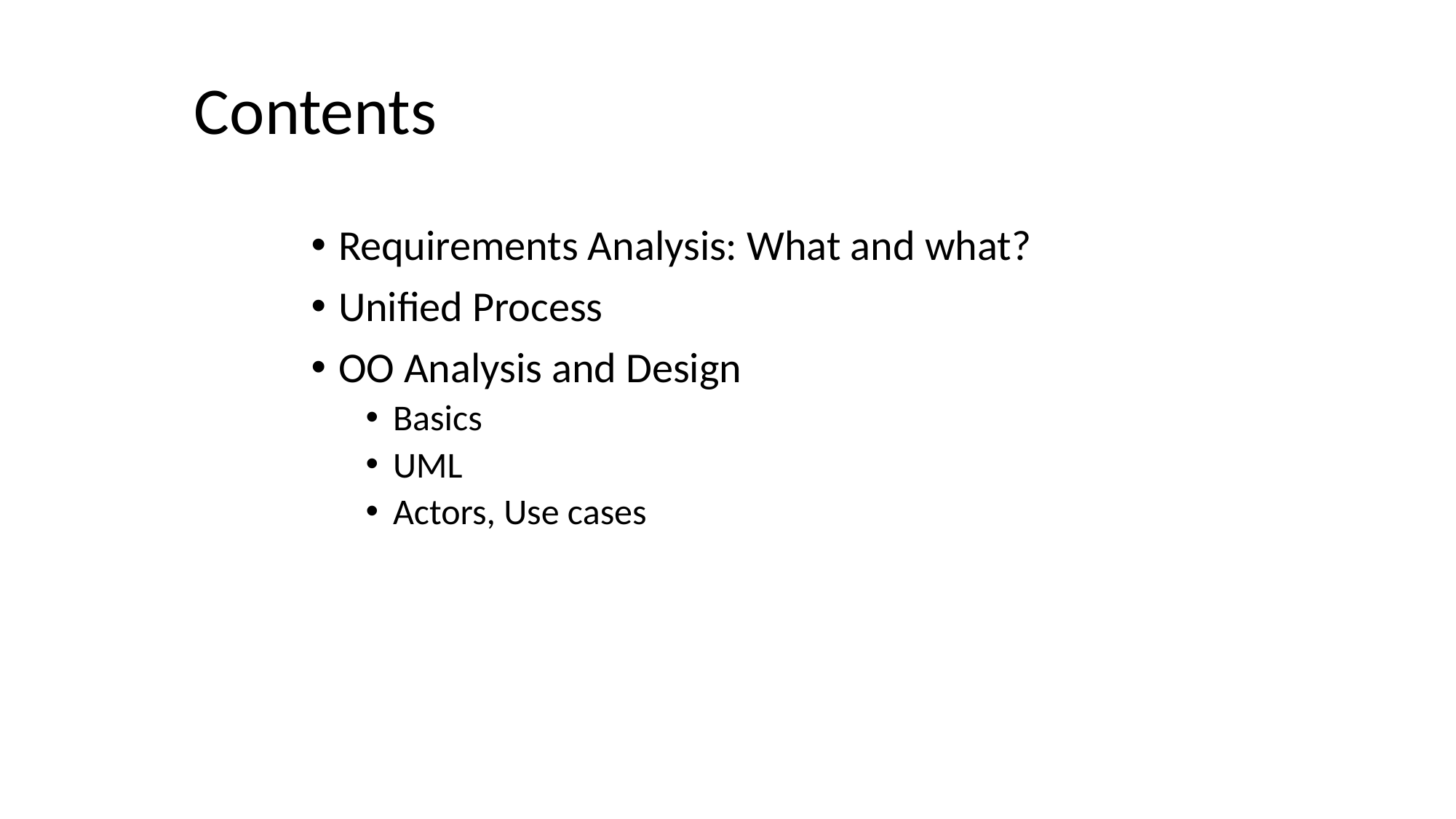

# Contents
Requirements Analysis: What and what?
Unified Process
OO Analysis and Design
Basics
UML
Actors, Use cases